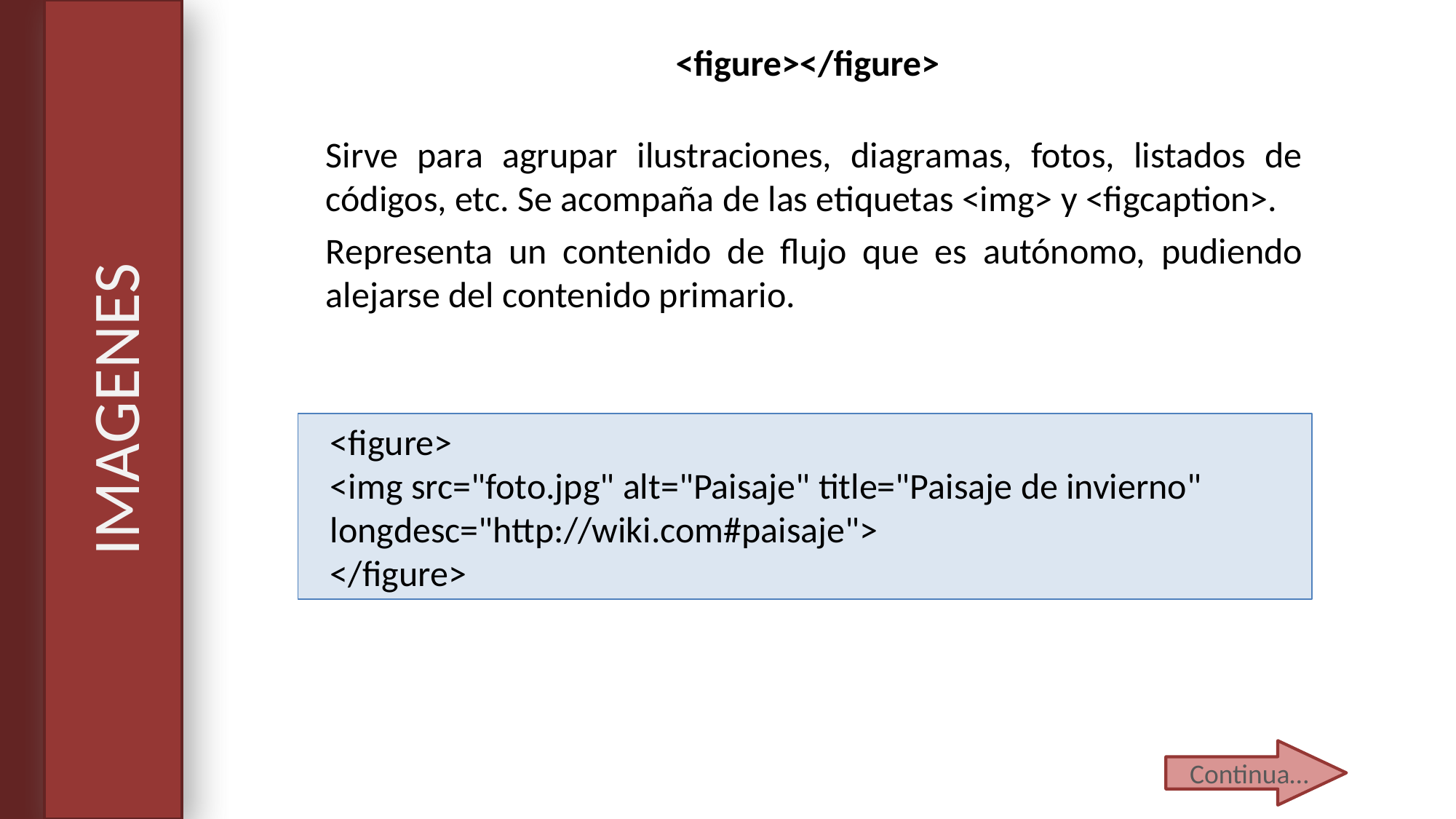

<figure></figure>
Sirve para agrupar ilustraciones, diagramas, fotos, listados de códigos, etc. Se acompaña de las etiquetas <img> y <figcaption>.
Representa un contenido de flujo que es autónomo, pudiendo alejarse del contenido primario.
# IMAGENES
<figure>
<img src="foto.jpg" alt="Paisaje" title="Paisaje de invierno"
longdesc="http://wiki.com#paisaje">
</figure>

Continua…